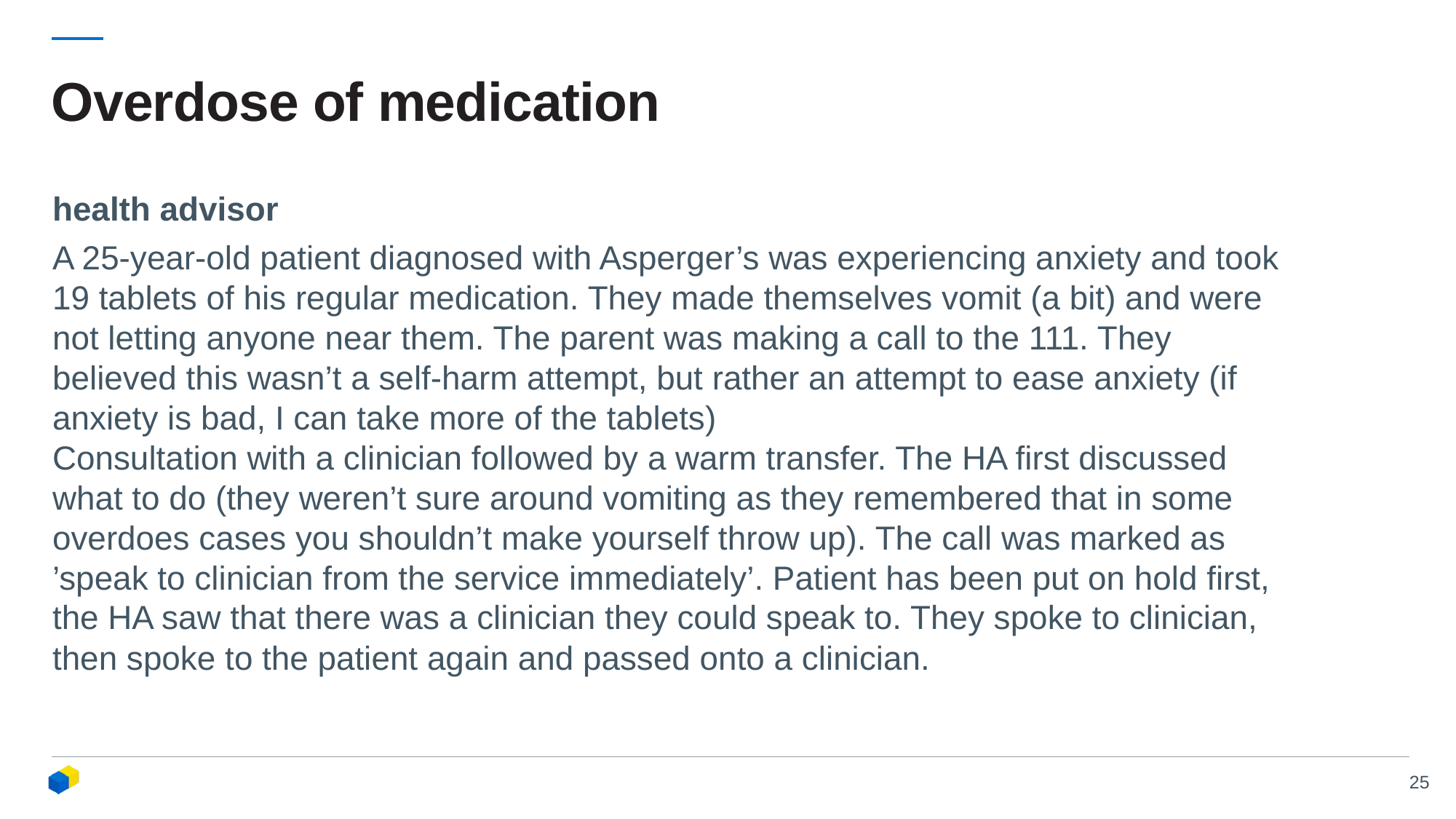

# Overdose of medication
health advisor
A 25-year-old patient diagnosed with Asperger’s was experiencing anxiety and took 19 tablets of his regular medication. They made themselves vomit (a bit) and were not letting anyone near them. The parent was making a call to the 111. They believed this wasn’t a self-harm attempt, but rather an attempt to ease anxiety (if anxiety is bad, I can take more of the tablets)
Consultation with a clinician followed by a warm transfer. The HA first discussed what to do (they weren’t sure around vomiting as they remembered that in some overdoes cases you shouldn’t make yourself throw up). The call was marked as ’speak to clinician from the service immediately’. Patient has been put on hold first, the HA saw that there was a clinician they could speak to. They spoke to clinician, then spoke to the patient again and passed onto a clinician.